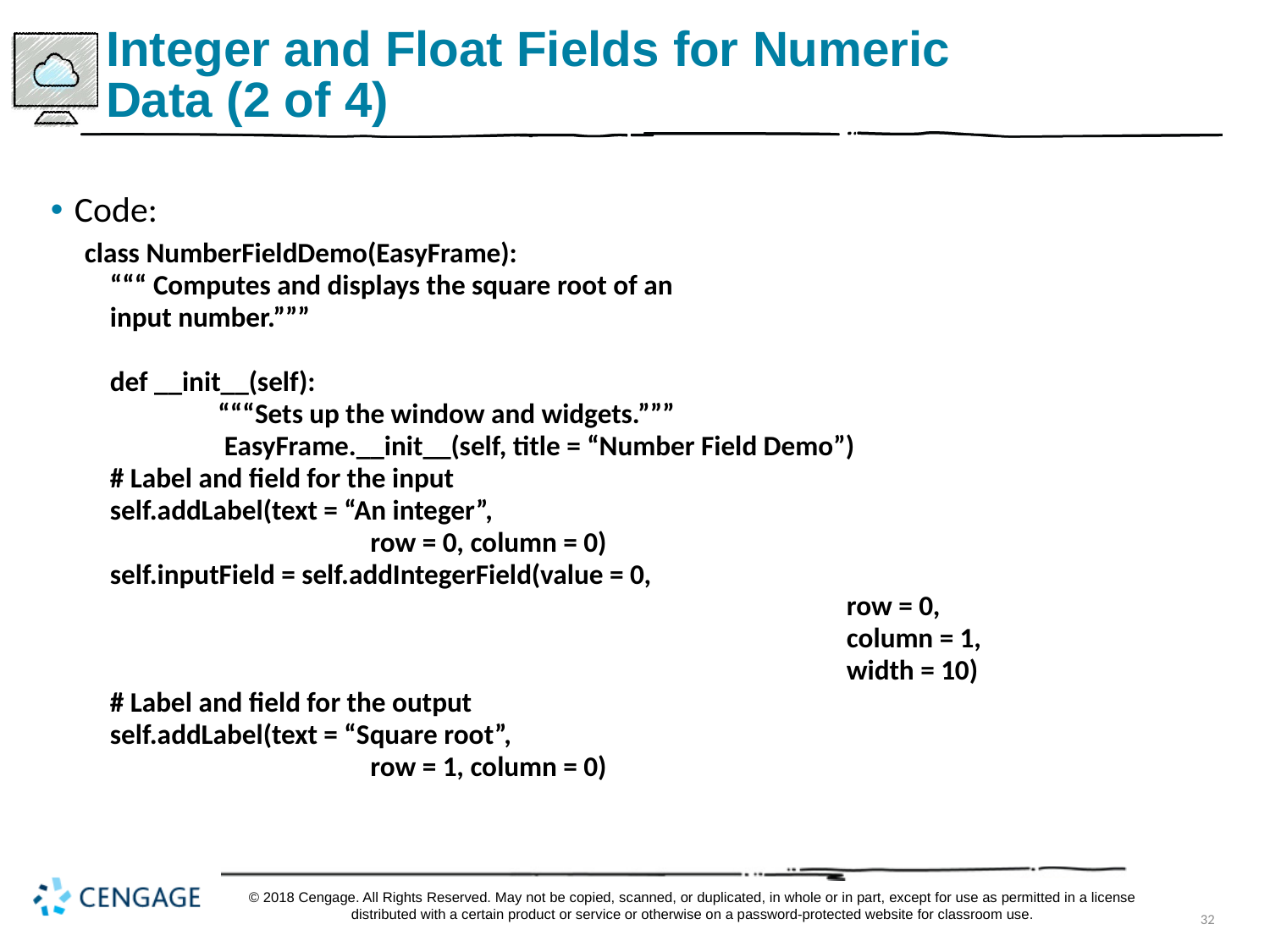

# Integer and Float Fields for Numeric Data (2 of 4)
Code:
class NumberFieldDemo(EasyFrame):
    “““ Computes and displays the square root of an
    input number.”””

    def __init__(self):
	 “““Sets up the window and widgets.”””
	  EasyFrame.__init__(self, title = “Number Field Demo”)
    # Label and field for the input
    self.addLabel(text = “An integer”,
		     row = 0, column = 0)
    self.inputField = self.addIntegerField(value = 0,
			  			row = 0,
						column = 1,
						width = 10)
    # Label and field for the output
    self.addLabel(text = “Square root”,
		     row = 1, column = 0)
© 2018 Cengage. All Rights Reserved. May not be copied, scanned, or duplicated, in whole or in part, except for use as permitted in a license distributed with a certain product or service or otherwise on a password-protected website for classroom use.